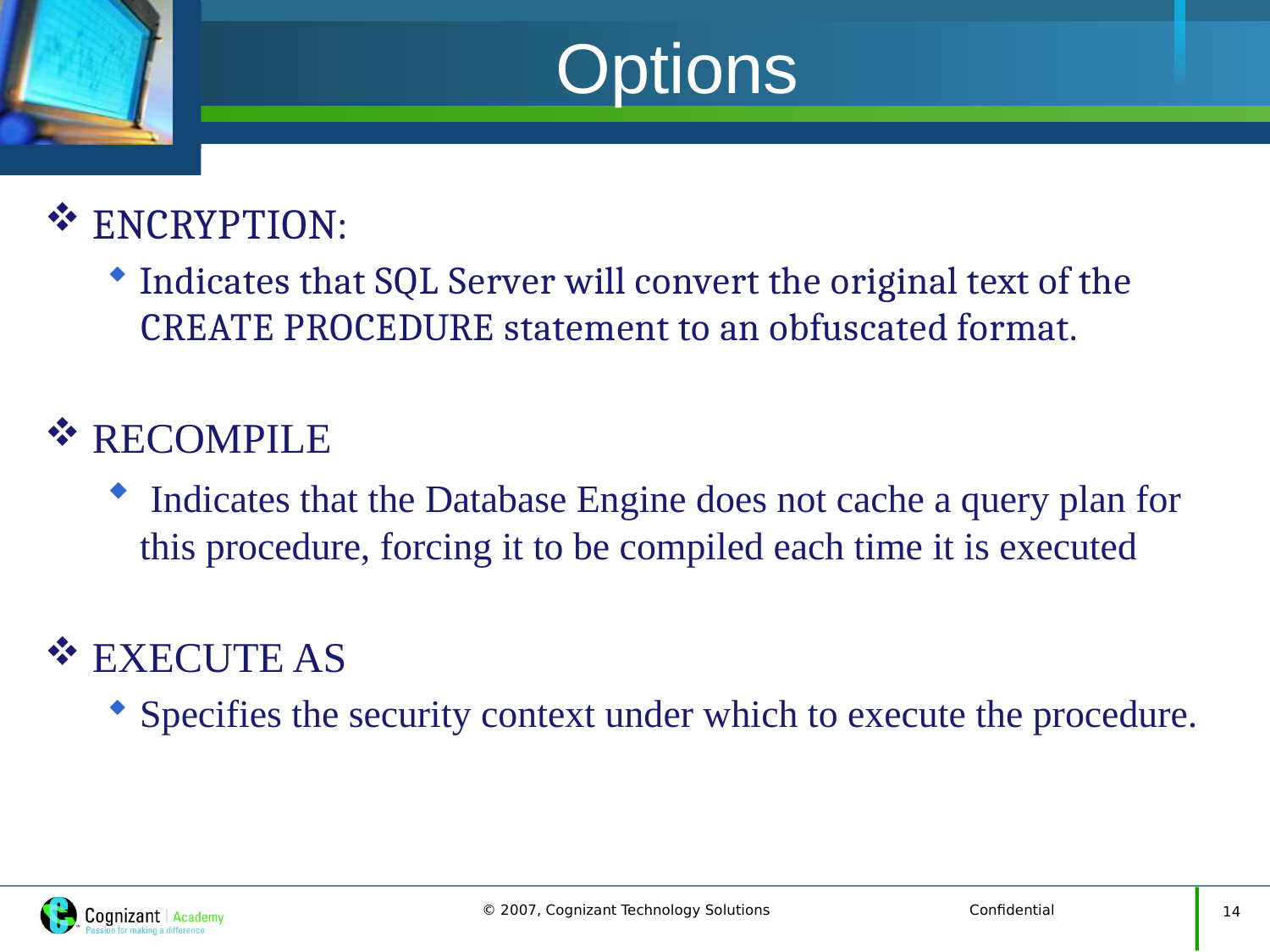

# Options
ENCRYPTION:
Indicates that SQL Server will convert the original text of the CREATE PROCEDURE statement to an obfuscated format.

RECOMPILE
 Indicates that the Database Engine does not cache a query plan for this procedure, forcing it to be compiled each time it is executed

EXECUTE AS
Specifies the security context under which to execute the procedure.

14